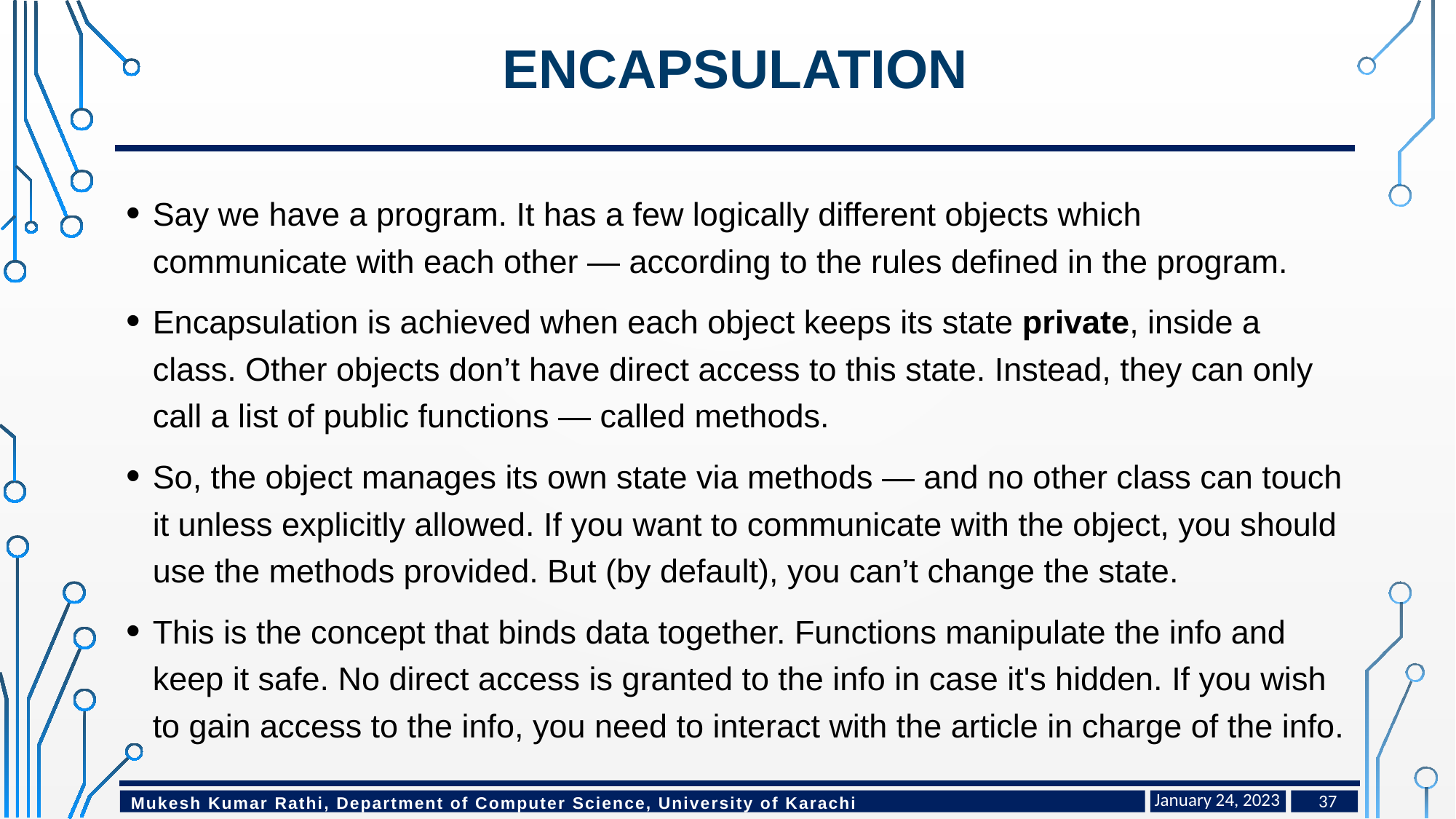

# Encapsulation
Say we have a program. It has a few logically different objects which communicate with each other — according to the rules defined in the program.
Encapsulation is achieved when each object keeps its state private, inside a class. Other objects don’t have direct access to this state. Instead, they can only call a list of public functions — called methods.
So, the object manages its own state via methods — and no other class can touch it unless explicitly allowed. If you want to communicate with the object, you should use the methods provided. But (by default), you can’t change the state.
This is the concept that binds data together. Functions manipulate the info and keep it safe. No direct access is granted to the info in case it's hidden. If you wish to gain access to the info, you need to interact with the article in charge of the info.

January 24, 2023
37